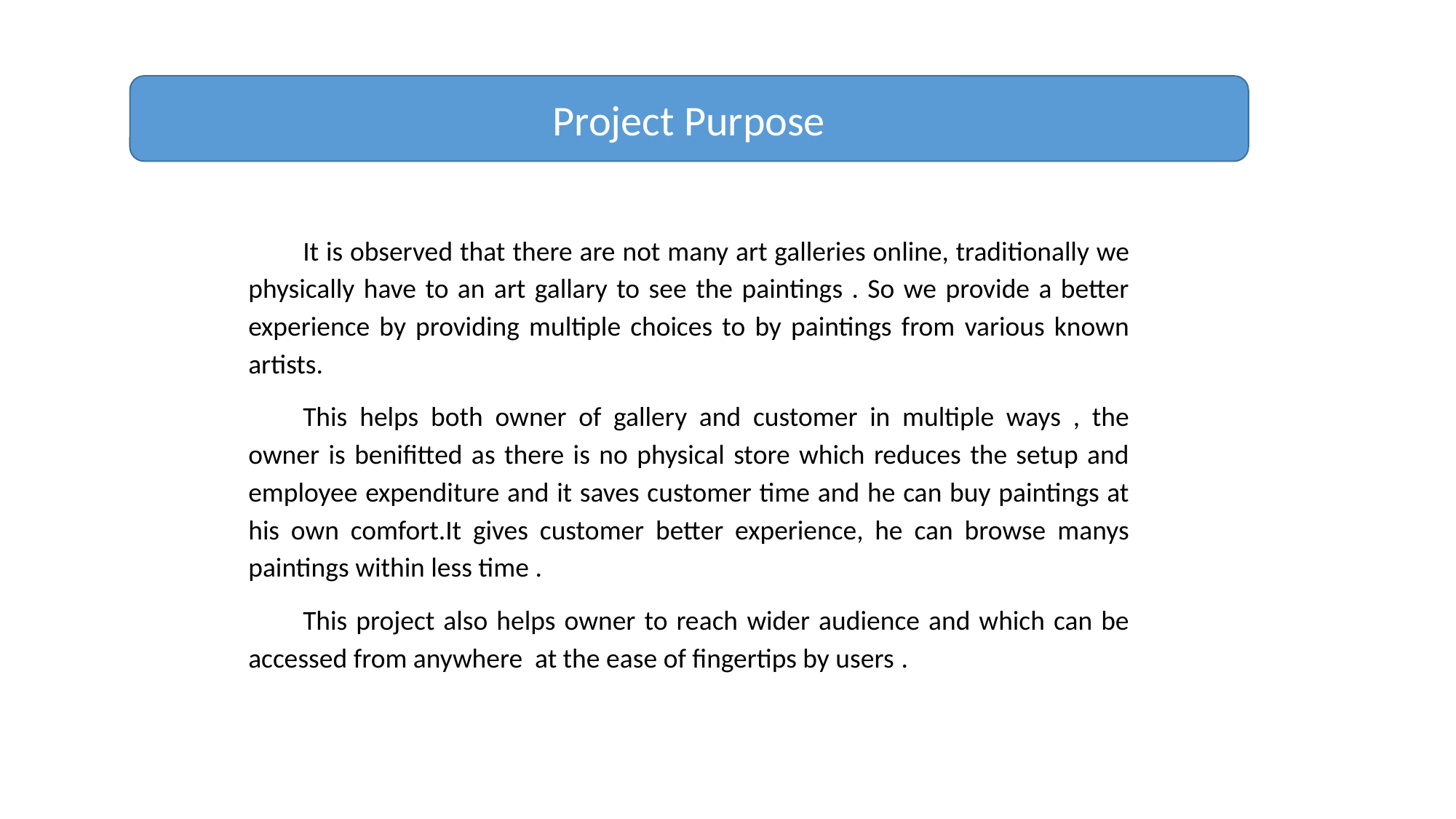

Project Purpose
It is observed that there are not many art galleries online, traditionally we physically have to an art gallary to see the paintings . So we provide a better experience by providing multiple choices to by paintings from various known artists.
This helps both owner of gallery and customer in multiple ways , the owner is benifitted as there is no physical store which reduces the setup and employee expenditure and it saves customer time and he can buy paintings at his own comfort.It gives customer better experience, he can browse manys paintings within less time .
This project also helps owner to reach wider audience and which can be accessed from anywhere  at the ease of fingertips by users .